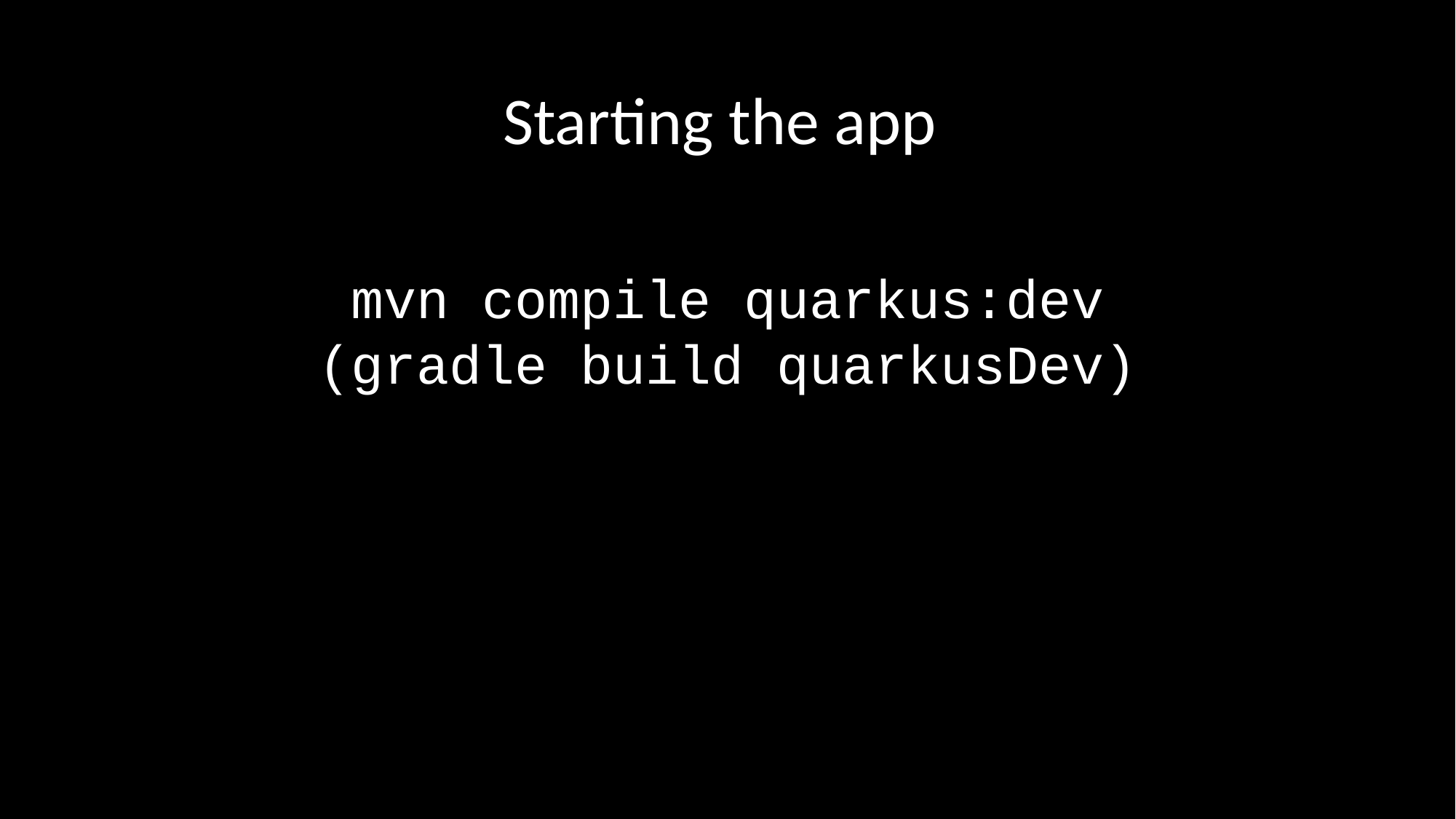

# Starting the app
 mvn compile quarkus:dev
(gradle build quarkusDev)
Enables live coding